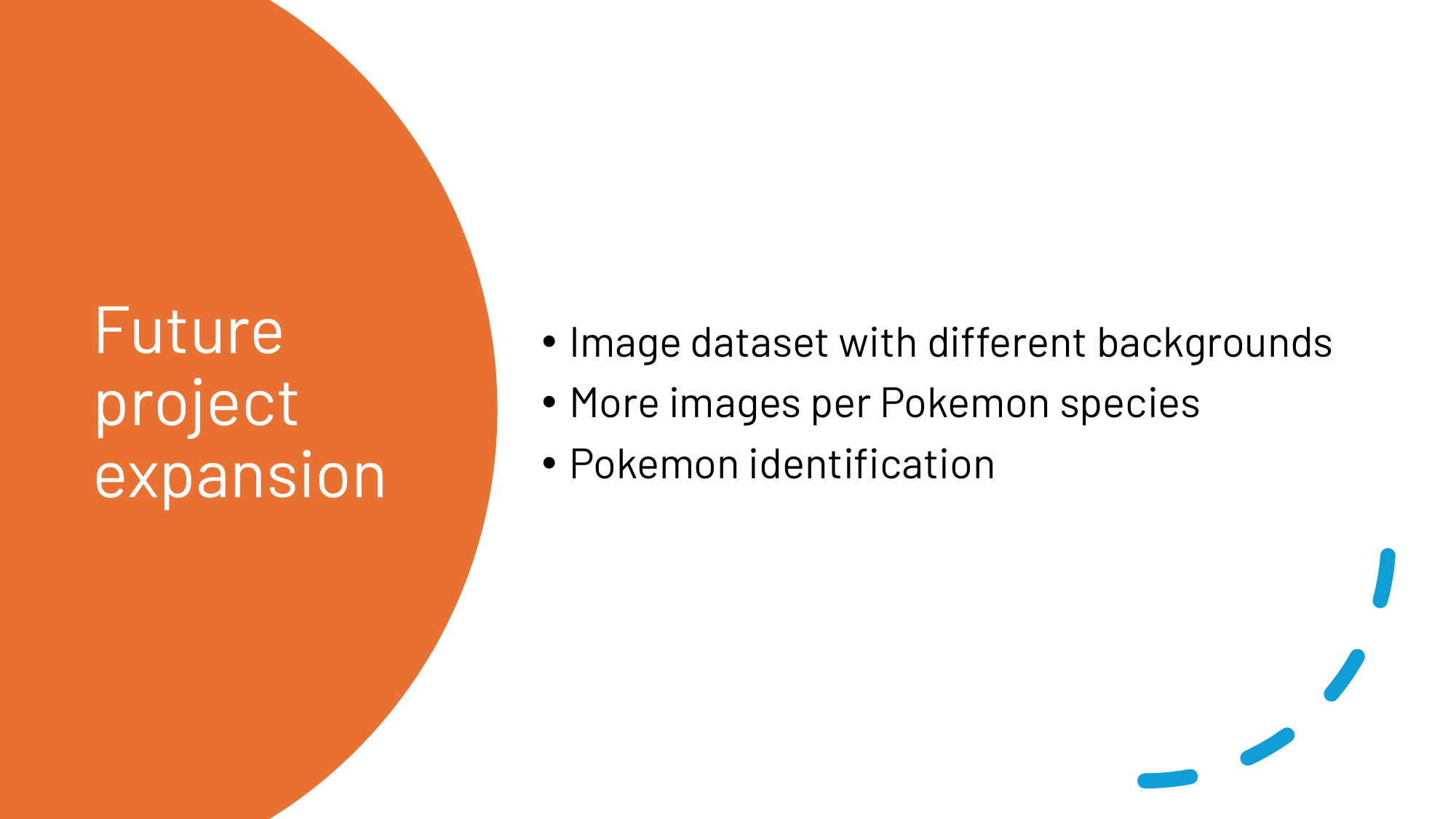

Image dataset with different backgrounds
More images per Pokemon species
Pokemon identification
# Future project expansion